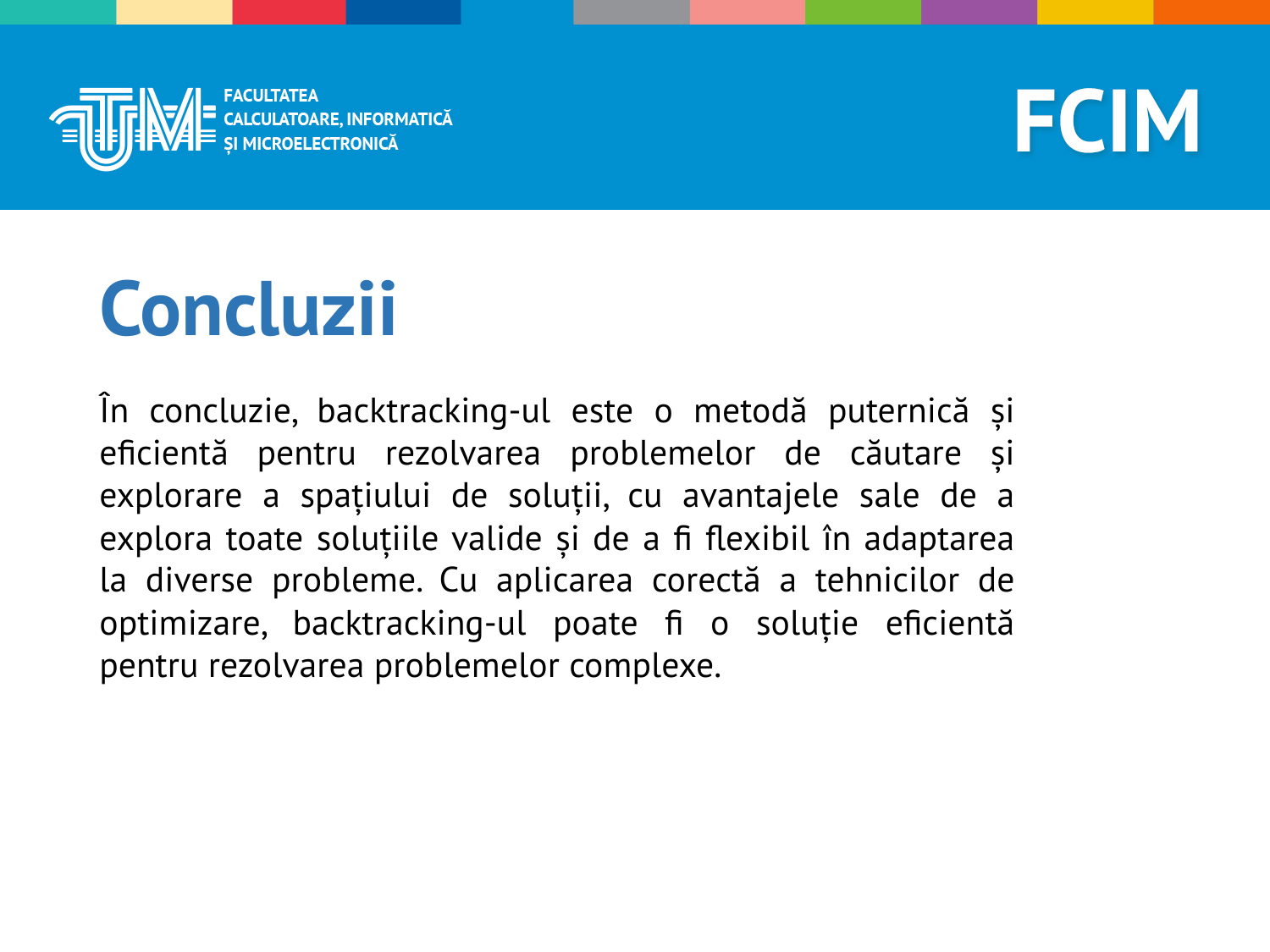

Concluzii
În concluzie, backtracking-ul este o metodă puternică și eficientă pentru rezolvarea problemelor de căutare și explorare a spațiului de soluții, cu avantajele sale de a explora toate soluțiile valide și de a fi flexibil în adaptarea la diverse probleme. Cu aplicarea corectă a tehnicilor de optimizare, backtracking-ul poate fi o soluție eficientă pentru rezolvarea problemelor complexe.